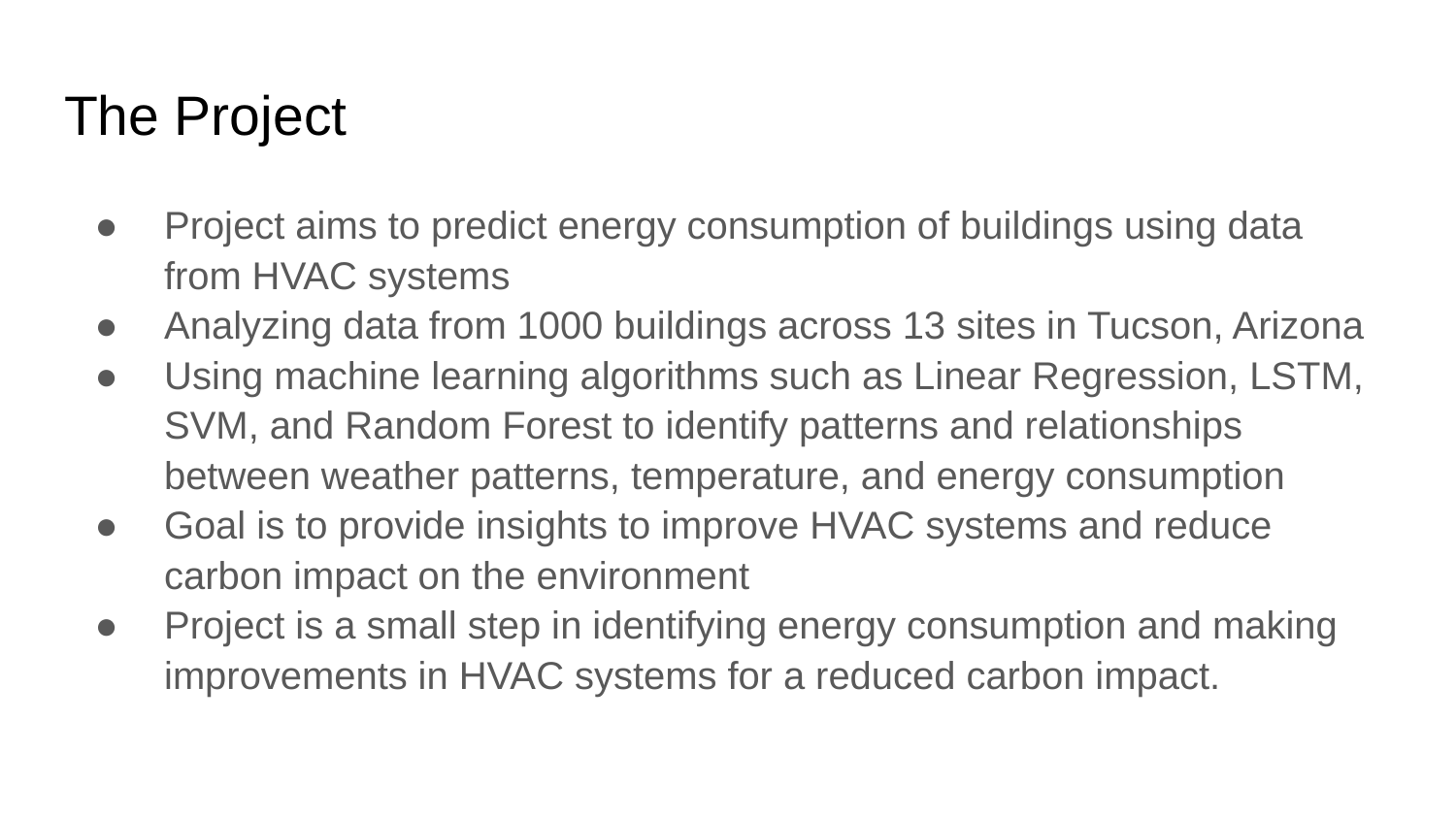

# The Project
Project aims to predict energy consumption of buildings using data from HVAC systems
Analyzing data from 1000 buildings across 13 sites in Tucson, Arizona
Using machine learning algorithms such as Linear Regression, LSTM, SVM, and Random Forest to identify patterns and relationships between weather patterns, temperature, and energy consumption
Goal is to provide insights to improve HVAC systems and reduce carbon impact on the environment
Project is a small step in identifying energy consumption and making improvements in HVAC systems for a reduced carbon impact.